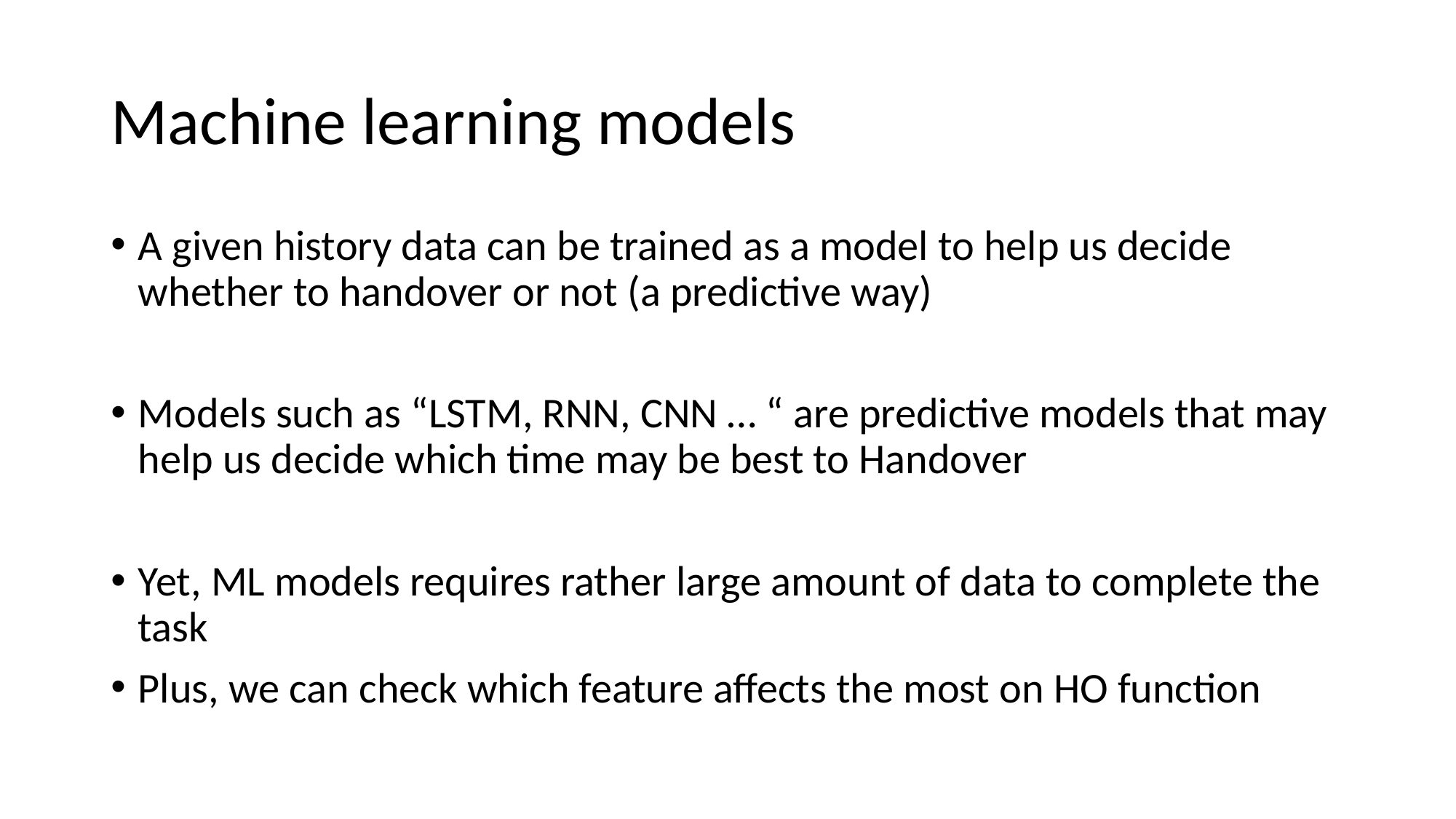

# Machine learning models
A given history data can be trained as a model to help us decide whether to handover or not (a predictive way)

Models such as “LSTM, RNN, CNN … “ are predictive models that may help us decide which time may be best to Handover

Yet, ML models requires rather large amount of data to complete the task
Plus, we can check which feature affects the most on HO function